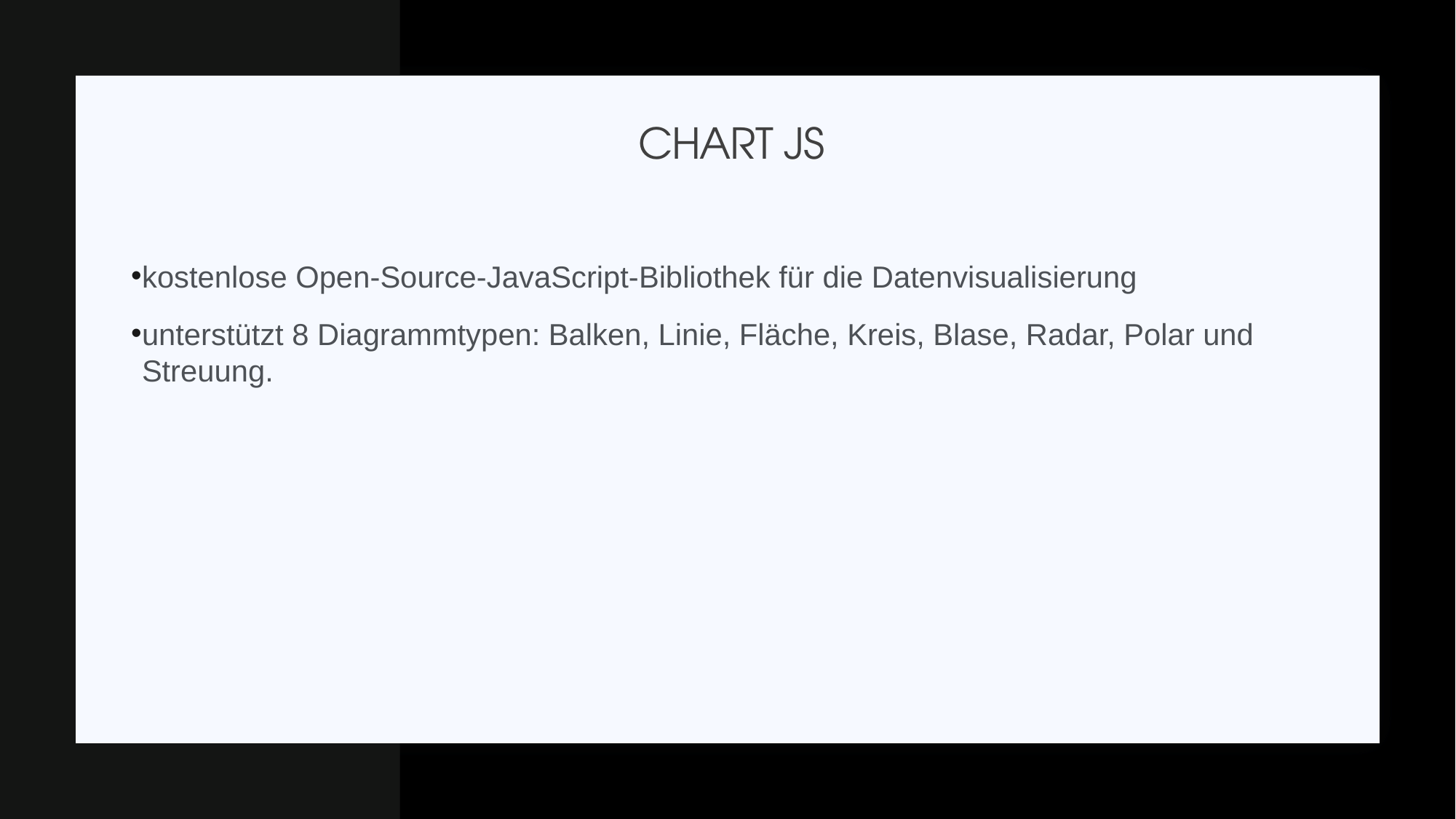

# Chart JS
kostenlose Open-Source-JavaScript-Bibliothek für die Datenvisualisierung
unterstützt 8 Diagrammtypen: Balken, Linie, Fläche, Kreis, Blase, Radar, Polar und Streuung.